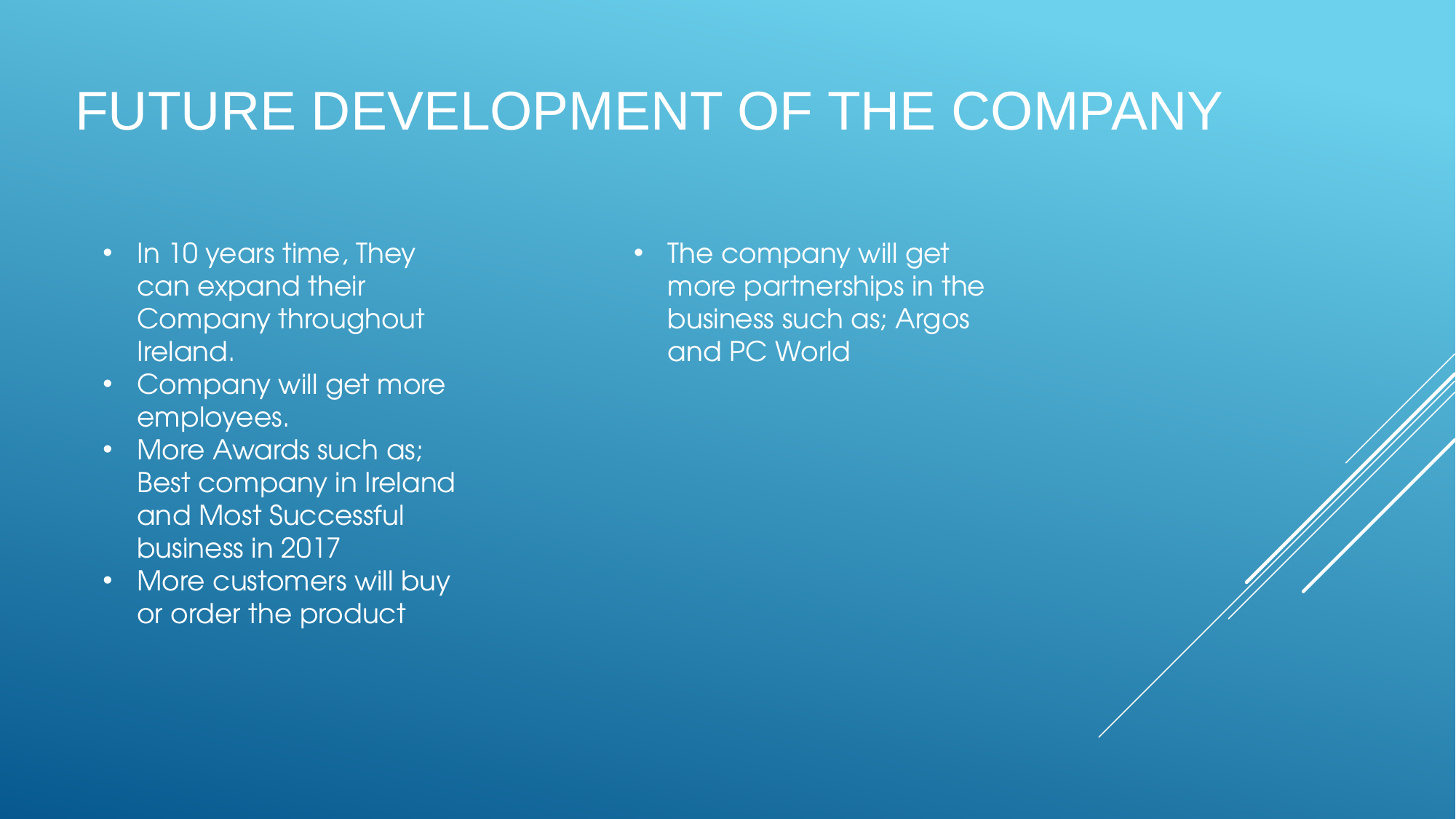

# Future Development of the Company
In 10 years time, They can expand their Company throughout Ireland.
Company will get more employees.
More Awards such as; Best company in Ireland and Most Successful business in 2017
More customers will buy or order the product

The company will get more partnerships in the business such as; Argos and PC World